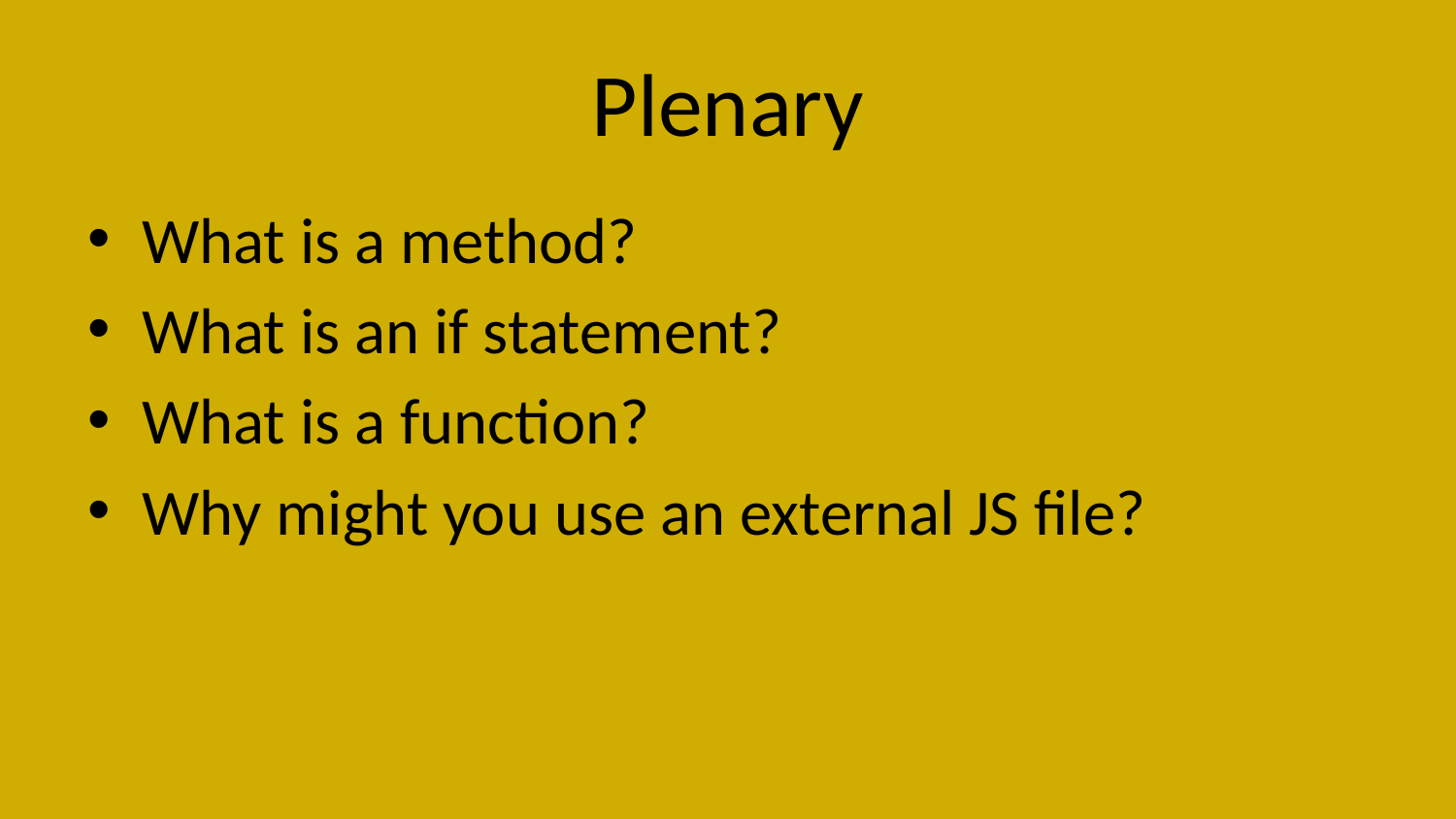

# Plenary
What is a method?
What is an if statement?
What is a function?
Why might you use an external JS file?